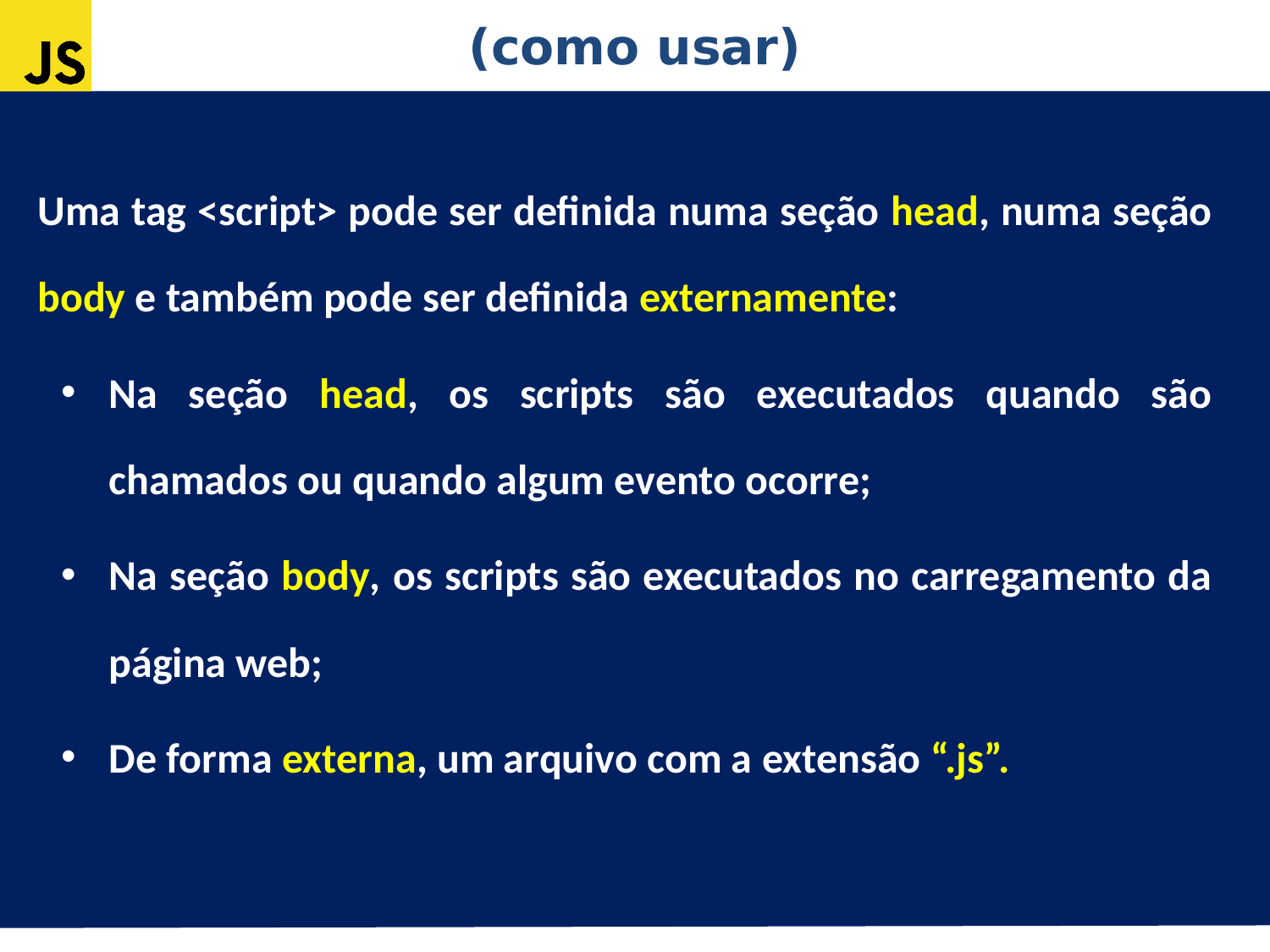

(como usar)
Uma tag <script> pode ser definida numa seção head, numa seção body e também pode ser definida externamente:
Na seção head, os scripts são executados quando são chamados ou quando algum evento ocorre;
Na seção body, os scripts são executados no carregamento da página web;
De forma externa, um arquivo com a extensão “.js”.